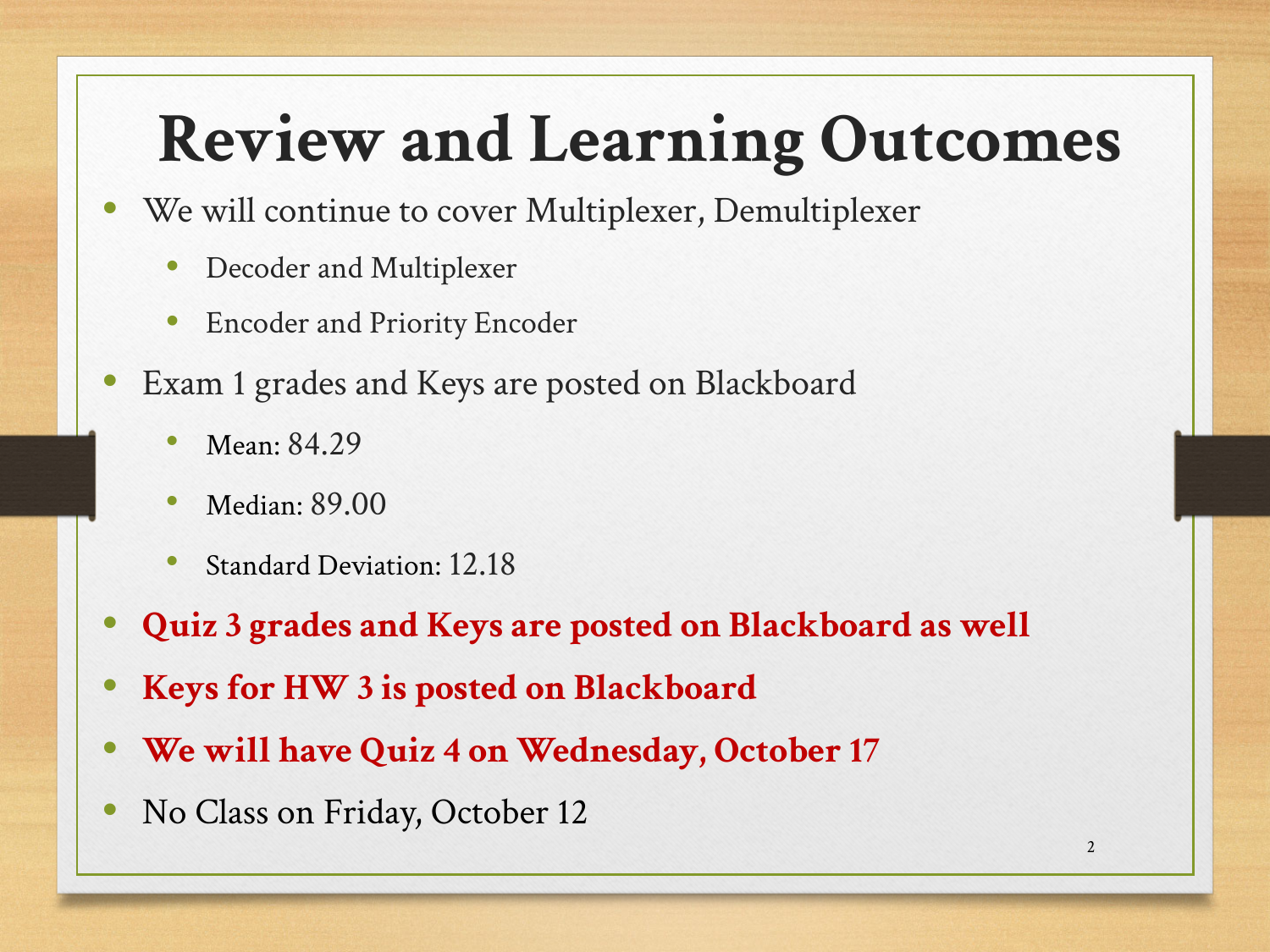

Review and Learning Outcomes
We will continue to cover Multiplexer, Demultiplexer
Decoder and Multiplexer
Encoder and Priority Encoder
Exam 1 grades and Keys are posted on Blackboard
Mean: 84.29
Median: 89.00
Standard Deviation: 12.18
Quiz 3 grades and Keys are posted on Blackboard as well
Keys for HW 3 is posted on Blackboard
We will have Quiz 4 on Wednesday, October 17
No Class on Friday, October 12

2